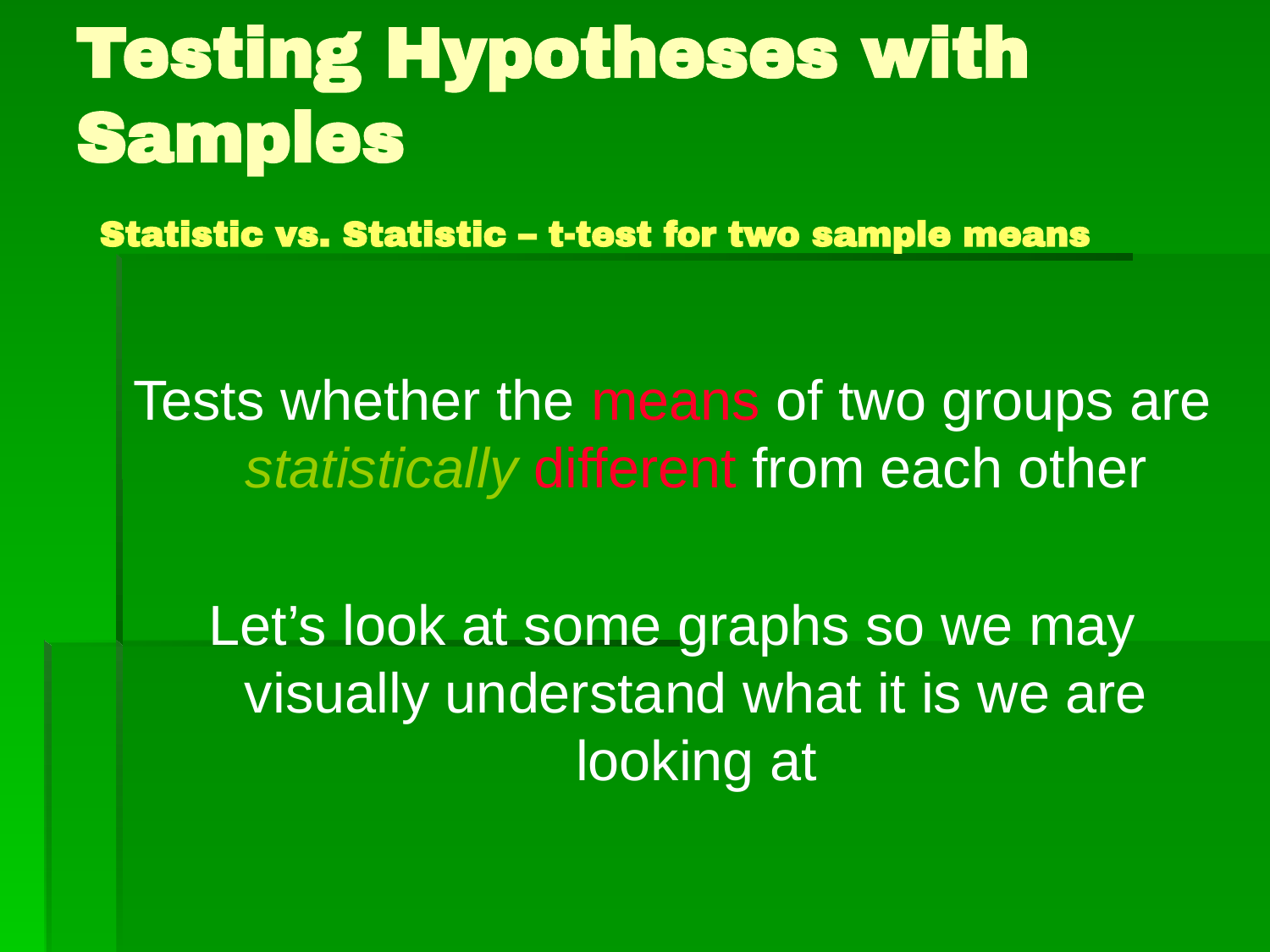

# Testing Hypotheses with Samples Statistic vs. Statistic – t-test for two sample means
Tests whether the means of two groups are statistically different from each other

Let’s look at some graphs so we may visually understand what it is we are looking at